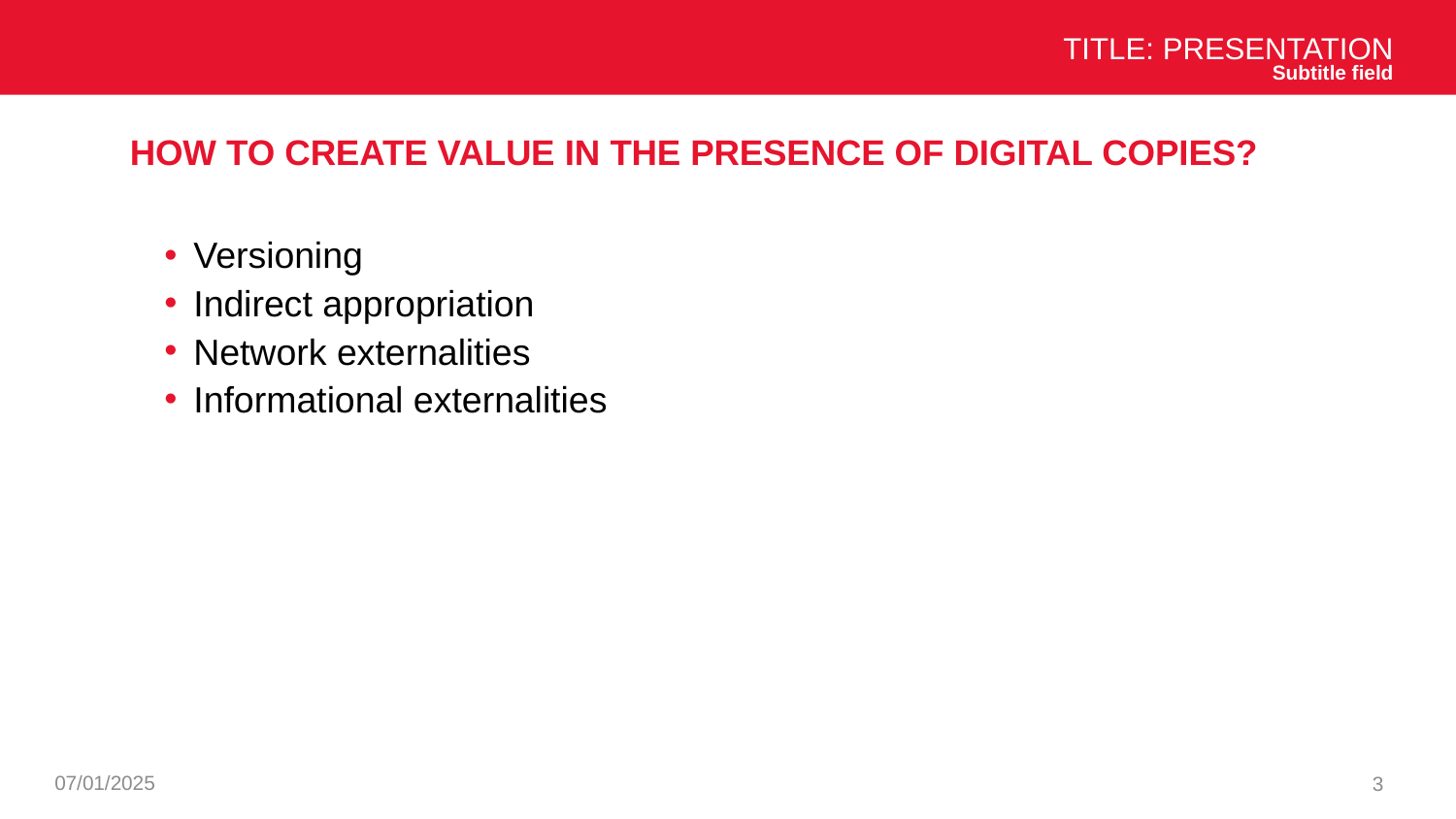

Title: Presentation
Subtitle field
# How to create value in the presence of digital copies?
Versioning
Indirect appropriation
Network externalities
Informational externalities

07/01/2025
3